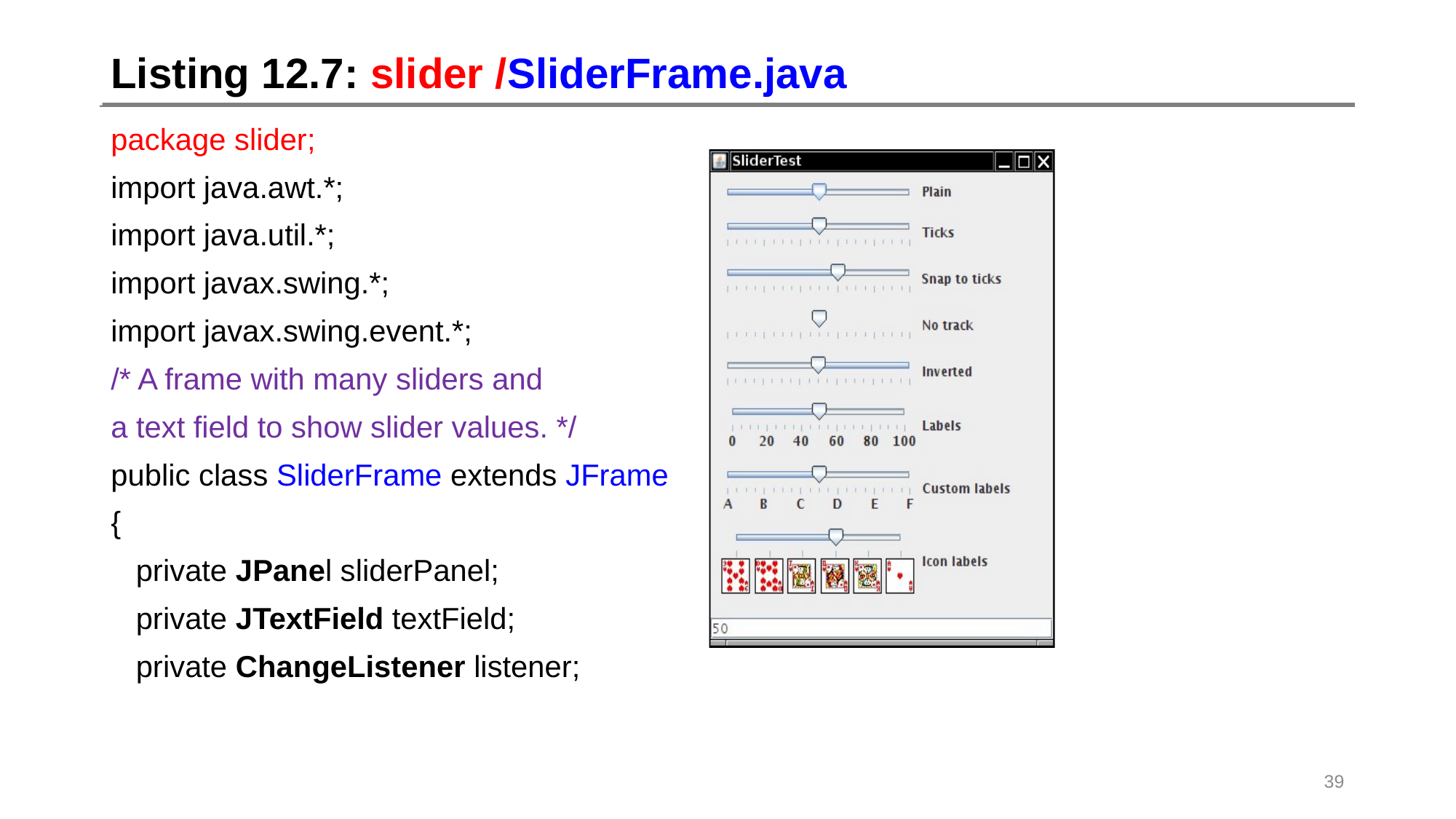

# Listing 12.7: slider /SliderFrame.java
package slider;
import java.awt.*;
import java.util.*;
import javax.swing.*;
import javax.swing.event.*;
/* A frame with many sliders and
a text field to show slider values. */
public class SliderFrame extends JFrame
{
   private JPanel sliderPanel;
   private JTextField textField;
   private ChangeListener listener;

39